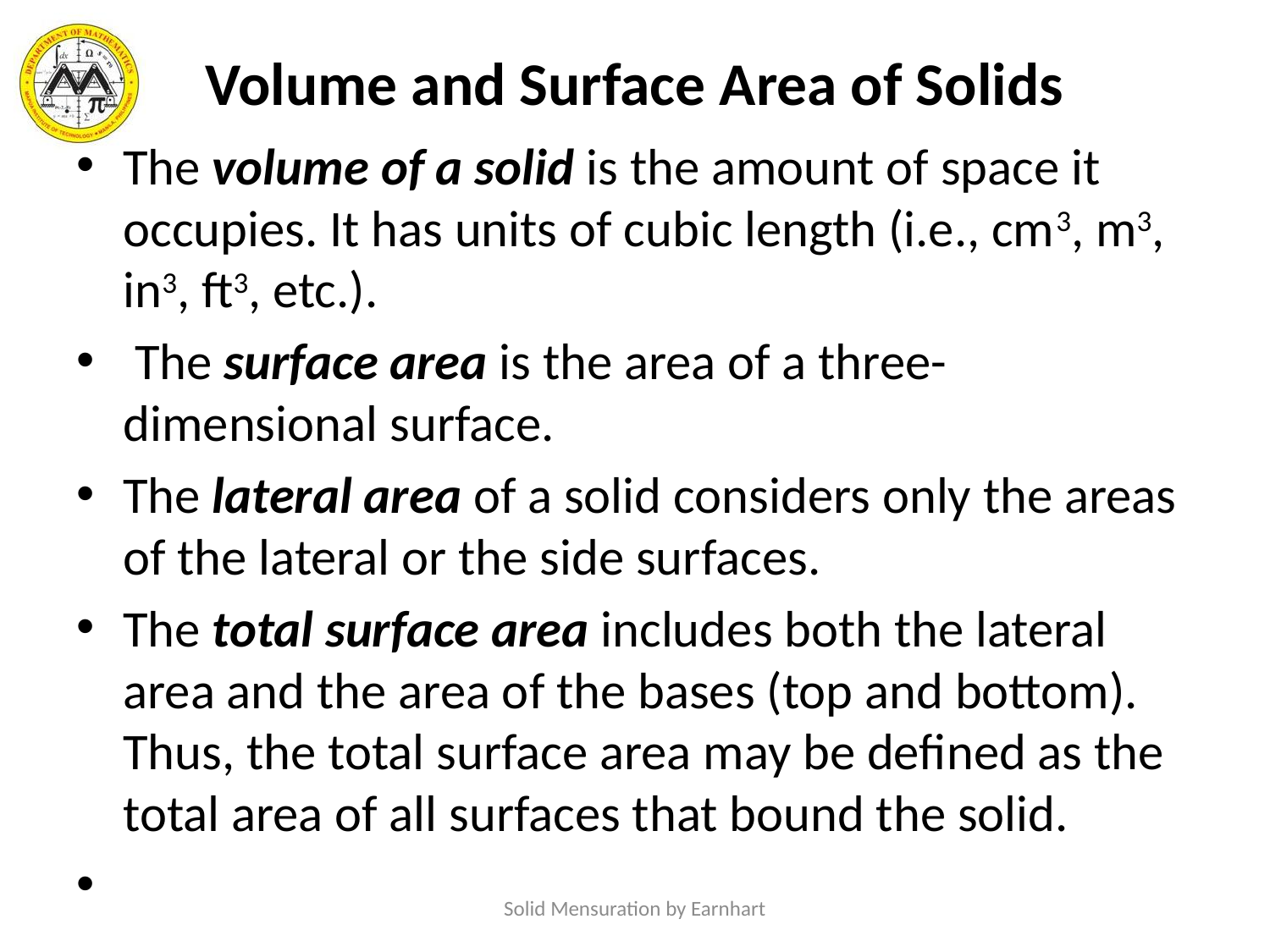

# Volume and Surface Area of Solids
The volume of a solid is the amount of space it occupies. It has units of cubic length (i.e., cm3, m3, in3, ft3, etc.).
 The surface area is the area of a three-dimensional surface.
The lateral area of a solid considers only the areas of the lateral or the side surfaces.
The total surface area includes both the lateral area and the area of the bases (top and bottom). Thus, the total surface area may be defined as the total area of all surfaces that bound the solid.

Solid Mensuration by Earnhart